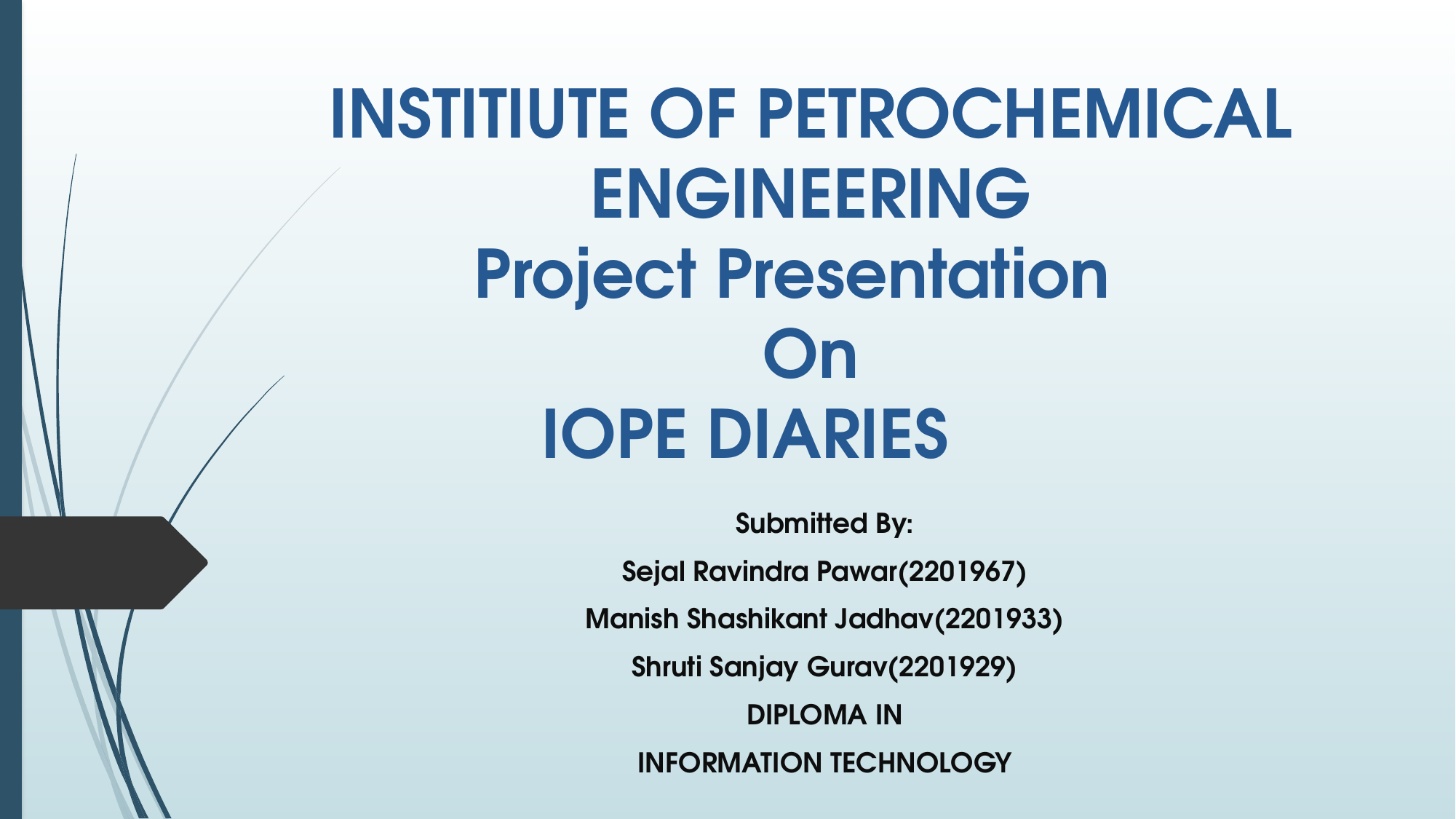

INSTITIUTE OF PETROCHEMICAL ENGINEERING
Project Presentation
On
IOPE DIARIES
#
Submitted By:
Sejal Ravindra Pawar(2201967)
Manish Shashikant Jadhav(2201933)
Shruti Sanjay Gurav(2201929)
DIPLOMA IN
INFORMATION TECHNOLOGY